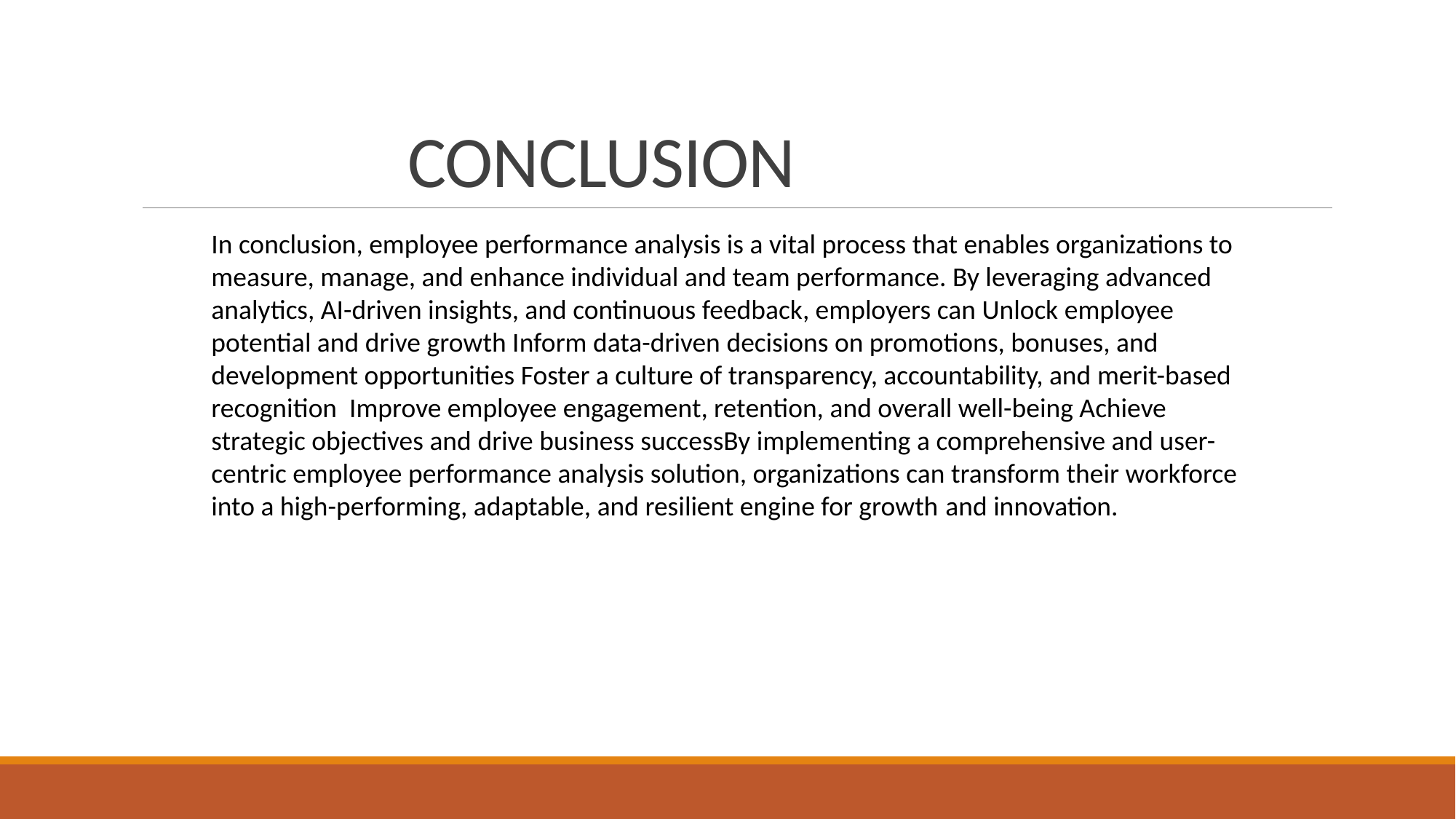

# CONCLUSION
In conclusion, employee performance analysis is a vital process that enables organizations to measure, manage, and enhance individual and team performance. By leveraging advanced analytics, AI-driven insights, and continuous feedback, employers can Unlock employee potential and drive growth Inform data-driven decisions on promotions, bonuses, and development opportunities Foster a culture of transparency, accountability, and merit-based recognition  Improve employee engagement, retention, and overall well-being Achieve strategic objectives and drive business successBy implementing a comprehensive and user-centric employee performance analysis solution, organizations can transform their workforce into a high-performing, adaptable, and resilient engine for growth and innovation.